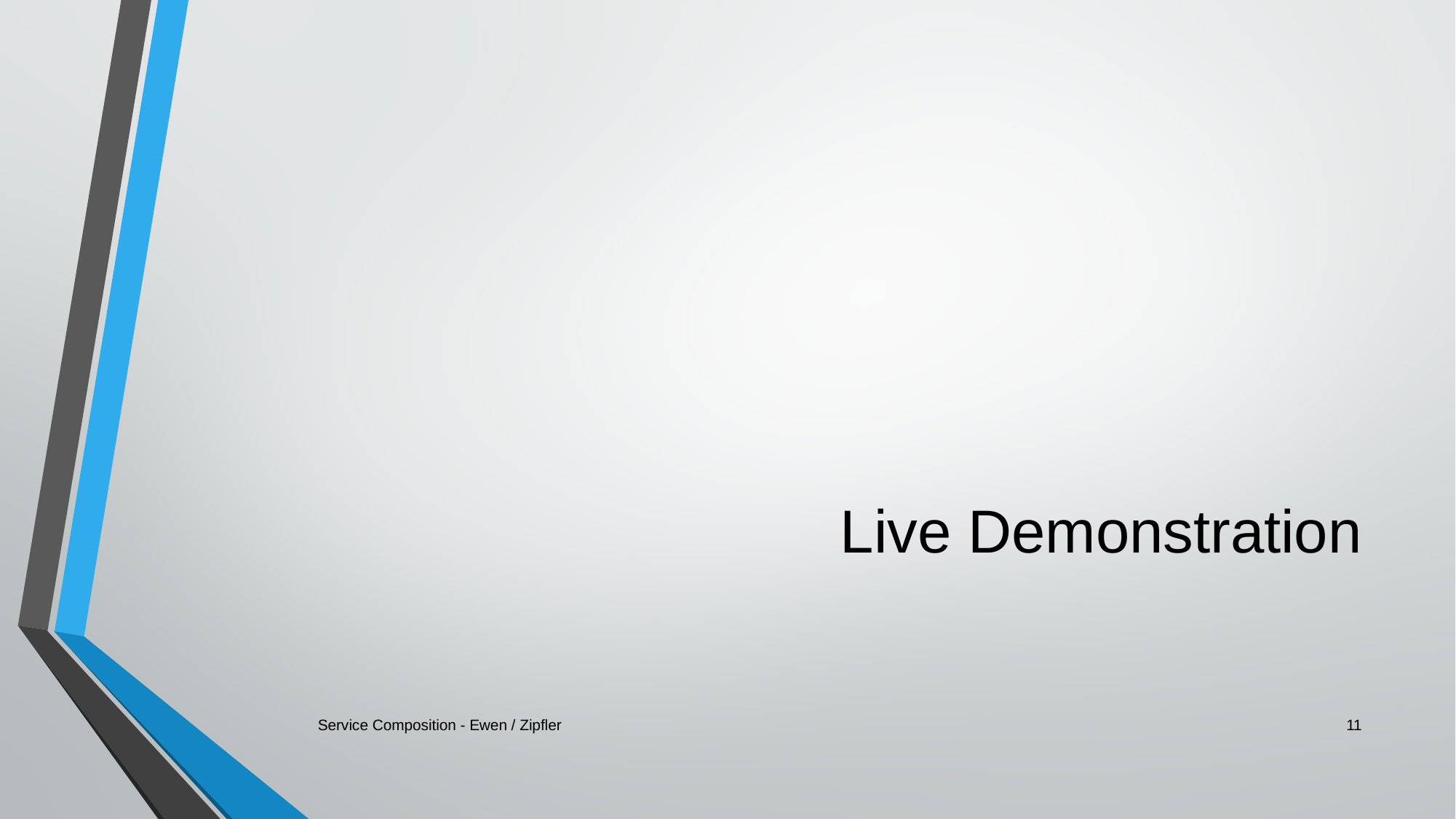

# Live Demonstration

Service Composition - Ewen / Zipfler
11